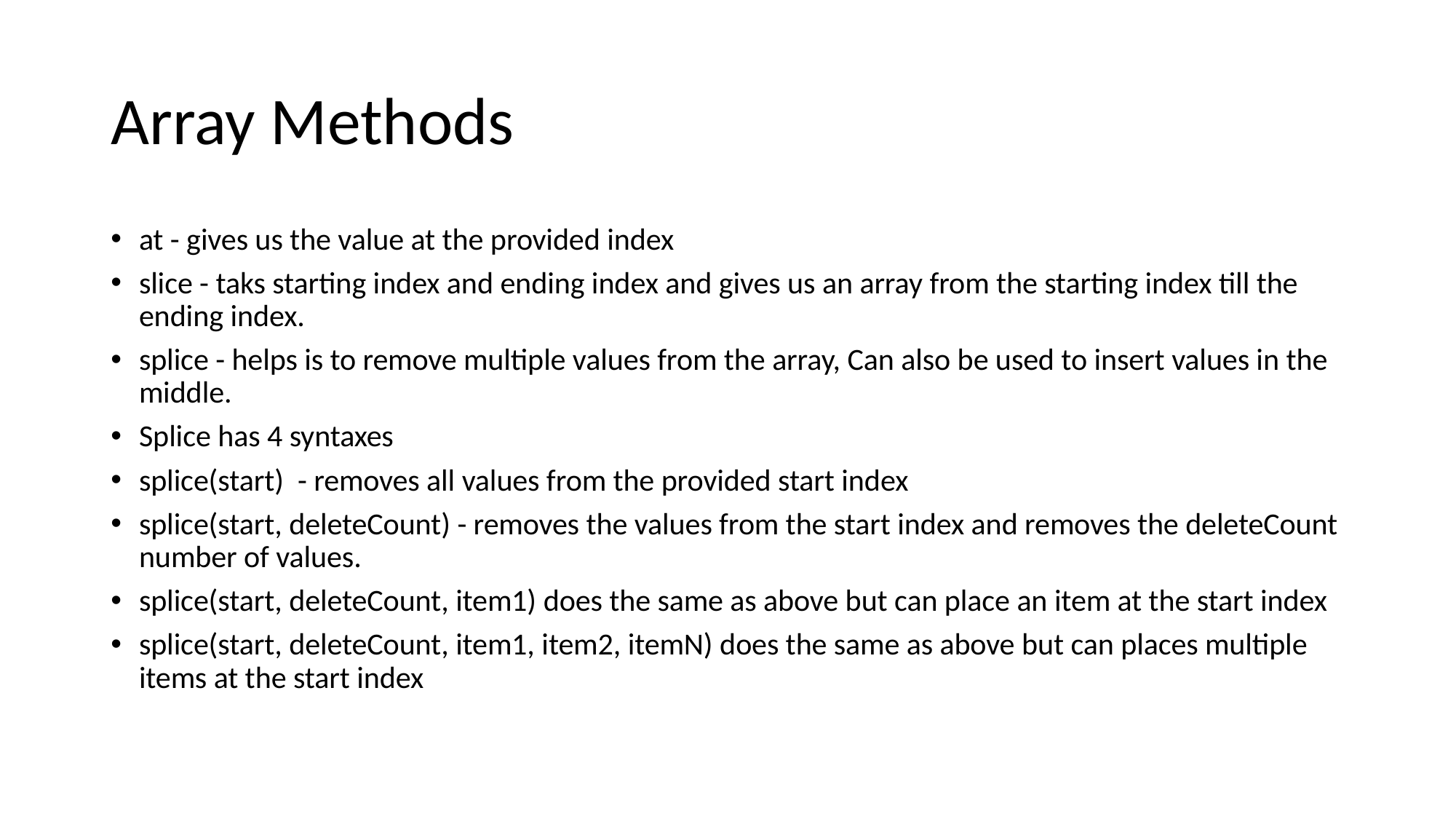

# Array Methods
at - gives us the value at the provided index
slice - taks starting index and ending index and gives us an array from the starting index till the ending index.
splice - helps is to remove multiple values from the array, Can also be used to insert values in the middle.
Splice has 4 syntaxes
splice(start)  - removes all values from the provided start index
splice(start, deleteCount) - removes the values from the start index and removes the deleteCount number of values.
splice(start, deleteCount, item1) does the same as above but can place an item at the start index
splice(start, deleteCount, item1, item2, itemN) does the same as above but can places multiple items at the start index